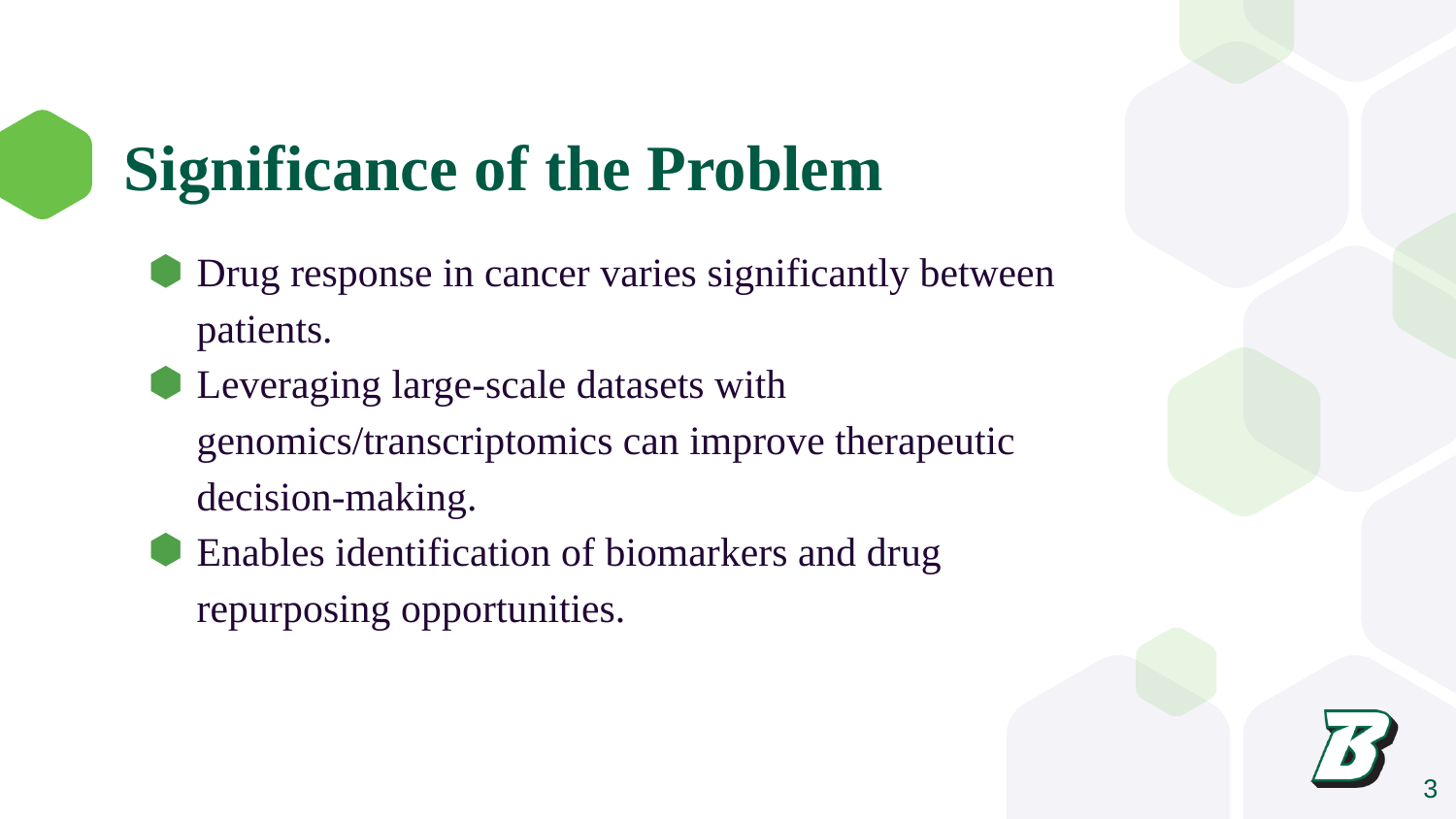

# Significance of the Problem
Drug response in cancer varies significantly between patients.
Leveraging large-scale datasets with genomics/transcriptomics can improve therapeutic decision-making.
Enables identification of biomarkers and drug repurposing opportunities.

3